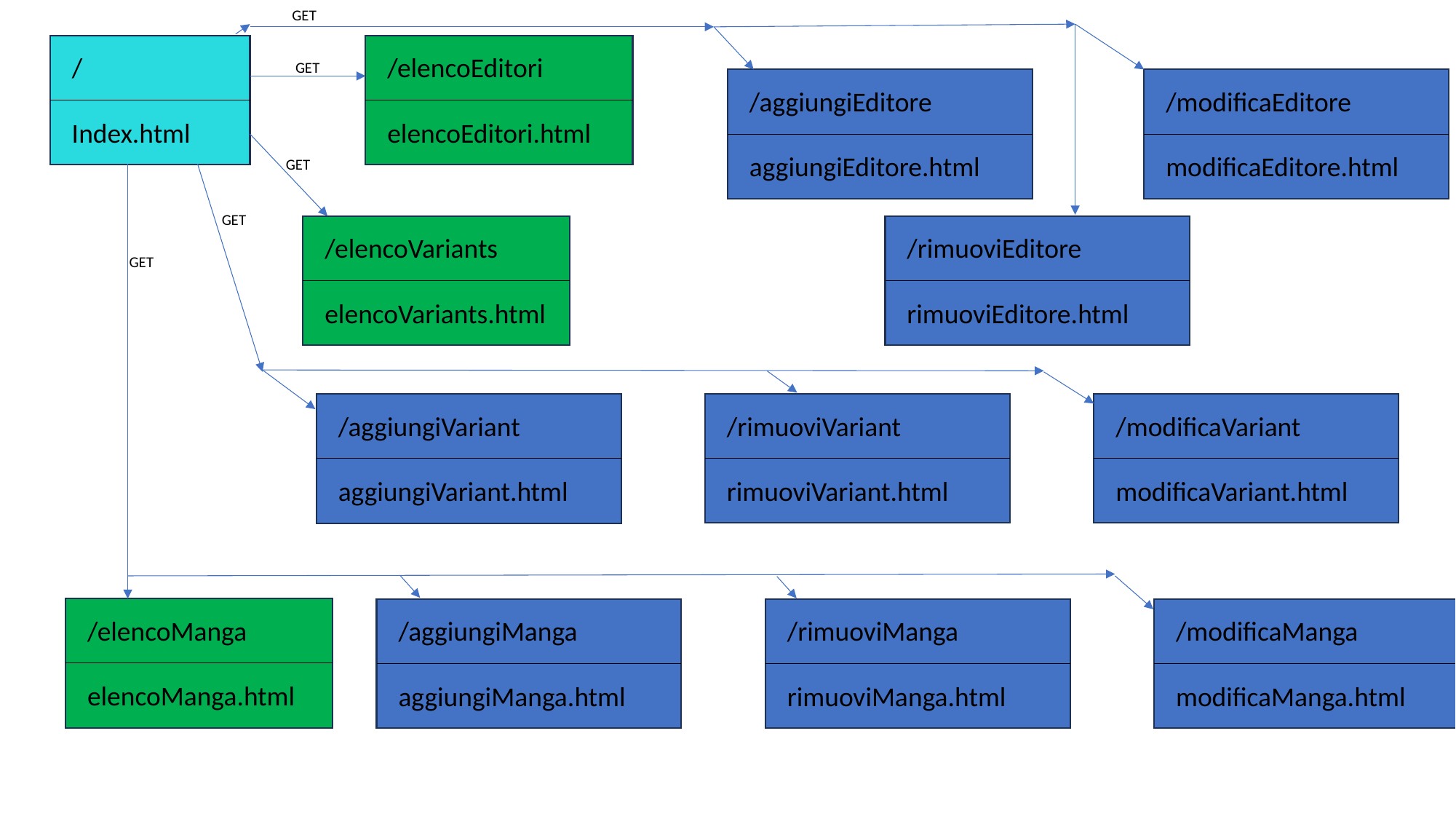

GET

/
/elencoEditori
GET

/aggiungiEditore
/modificaEditore
Index.html
elencoEditori.html
aggiungiEditore.html
modificaEditore.html
GET
GET

/elencoVariants
/rimuoviEditore
GET
elencoVariants.html
rimuoviEditore.html

/rimuoviVariant
/modificaVariant
/aggiungiVariant
rimuoviVariant.html
modificaVariant.html
aggiungiVariant.html

/elencoManga
/modificaManga
/rimuoviManga
/aggiungiManga
elencoManga.html
rimuoviManga.html
modificaManga.html
aggiungiManga.html